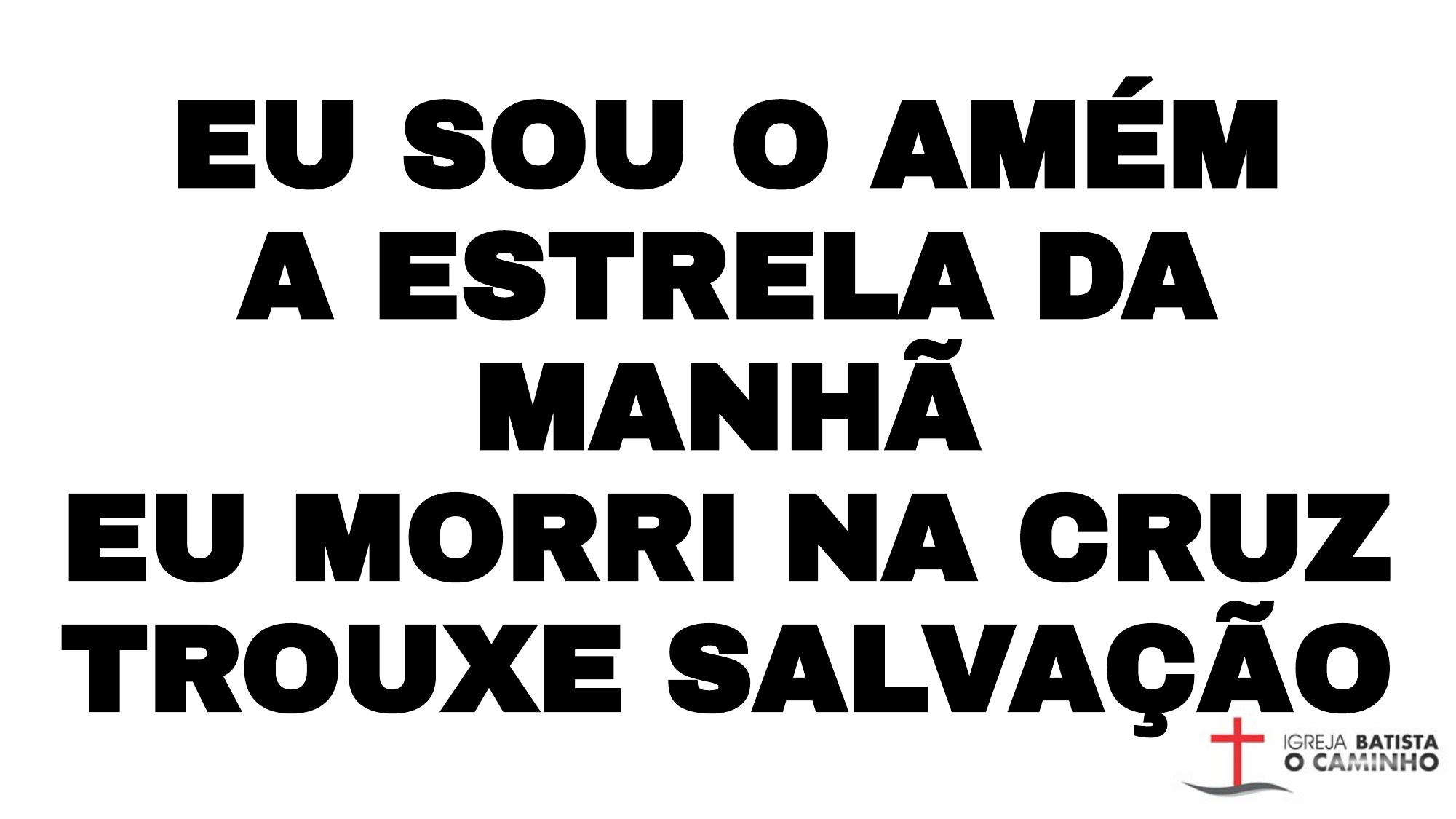

EU SOU O AMÉM
A ESTRELA DA MANHÃ
EU MORRI NA CRUZ
TROUXE SALVAÇÃO